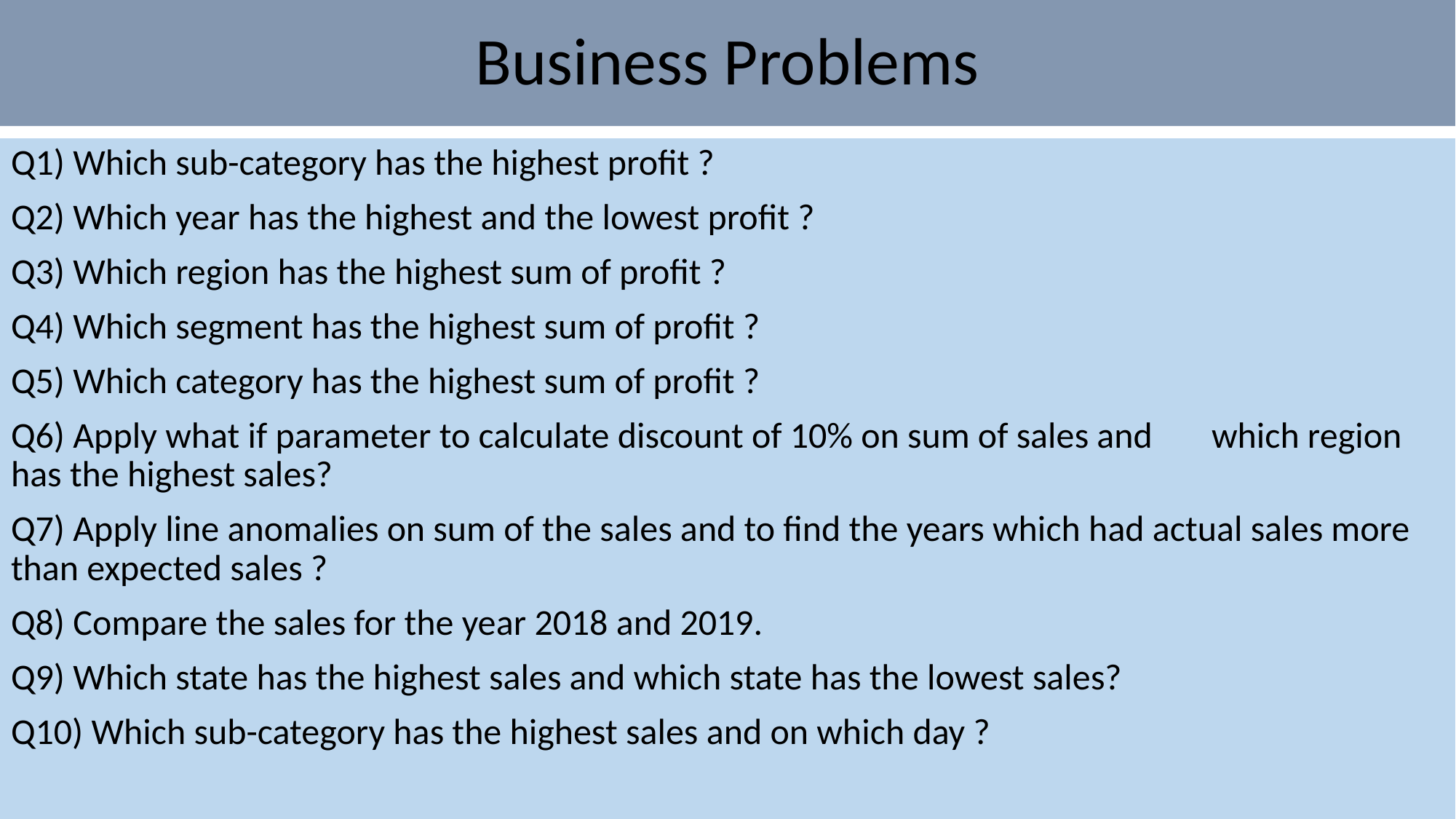

# Business Problems
Q1) Which sub-category has the highest profit ?
Q2) Which year has the highest and the lowest profit ?
Q3) Which region has the highest sum of profit ?
Q4) Which segment has the highest sum of profit ?
Q5) Which category has the highest sum of profit ?
Q6) Apply what if parameter to calculate discount of 10% on sum of sales and 	which region has the highest sales?
Q7) Apply line anomalies on sum of the sales and to find the years which had actual sales more than expected sales ?
Q8) Compare the sales for the year 2018 and 2019.
Q9) Which state has the highest sales and which state has the lowest sales?
Q10) Which sub-category has the highest sales and on which day ?